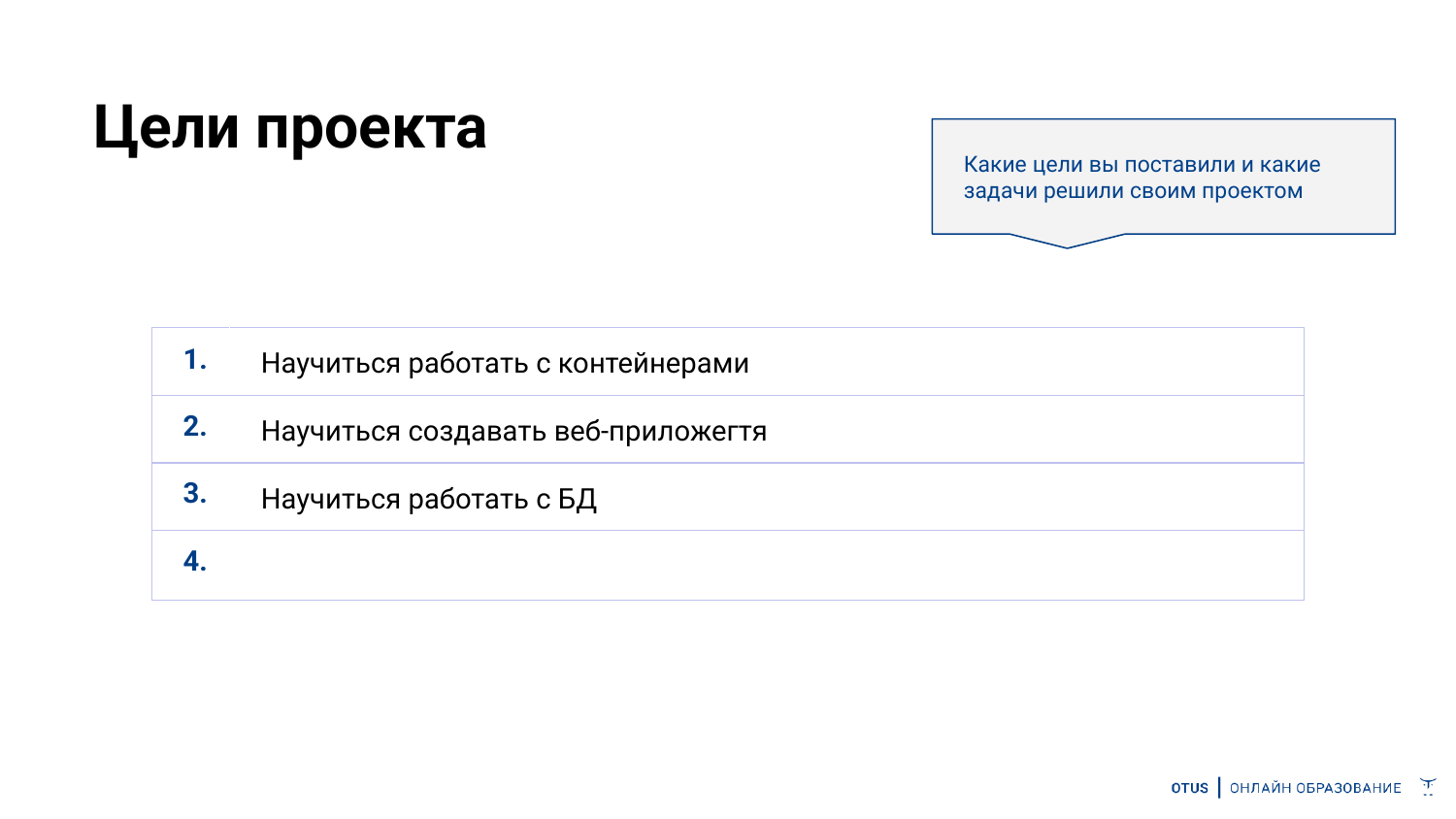

Цели проекта
Какие цели вы поставили и какие задачи решили своим проектом
| 1. | Научиться работать с контейнерами |
| --- | --- |
| 2. | Научиться создавать веб-приложегтя |
| 3. | Научиться работать с БД |
| 4. |  |